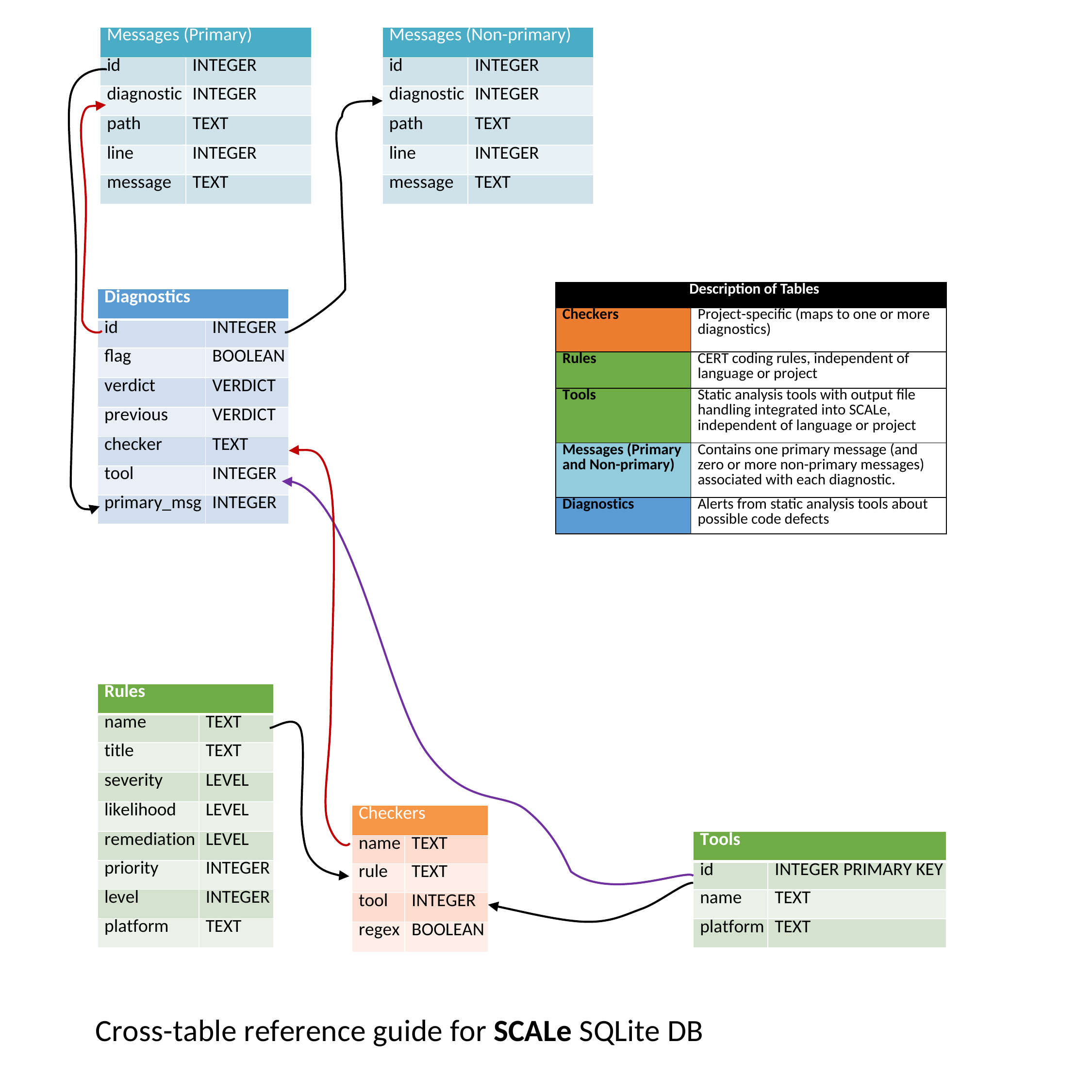

| Messages (Primary) |  |
| --- | --- |
| id | INTEGER |
| diagnostic | INTEGER |
| path | TEXT |
| line | INTEGER |
| message | TEXT |
| Messages (Non-primary) |  |
| --- | --- |
| id | INTEGER |
| diagnostic | INTEGER |
| path | TEXT |
| line | INTEGER |
| message | TEXT |

| Description of Tables |  |
| --- | --- |
| Checkers | Project-specific (maps to one or more diagnostics) |
| Rules | CERT coding rules, independent of language or project |
| Tools | Static analysis tools with output file handling integrated into SCALe, independent of language or project |
| Messages (Primary and Non-primary) | Contains one primary message (and zero or more non-primary messages) associated with each diagnostic. |
| Diagnostics | Alerts from static analysis tools about possible code defects |
| Diagnostics |  |
| --- | --- |
| id | INTEGER |
| flag | BOOLEAN |
| verdict | VERDICT |
| previous | VERDICT |
| checker | TEXT |
| tool | INTEGER |
| primary\_msg | INTEGER |

| Rules |  |
| --- | --- |
| name | TEXT |
| title | TEXT |
| severity | LEVEL |
| likelihood | LEVEL |
| remediation | LEVEL |
| priority | INTEGER |
| level | INTEGER |
| platform | TEXT |

| Checkers |  |
| --- | --- |
| name | TEXT |
| rule | TEXT |
| tool | INTEGER |
| regex | BOOLEAN |
| Tools |  |
| --- | --- |
| id | INTEGER PRIMARY KEY |
| name | TEXT |
| platform | TEXT |

Cross-table reference guide for SCALe SQLite DB